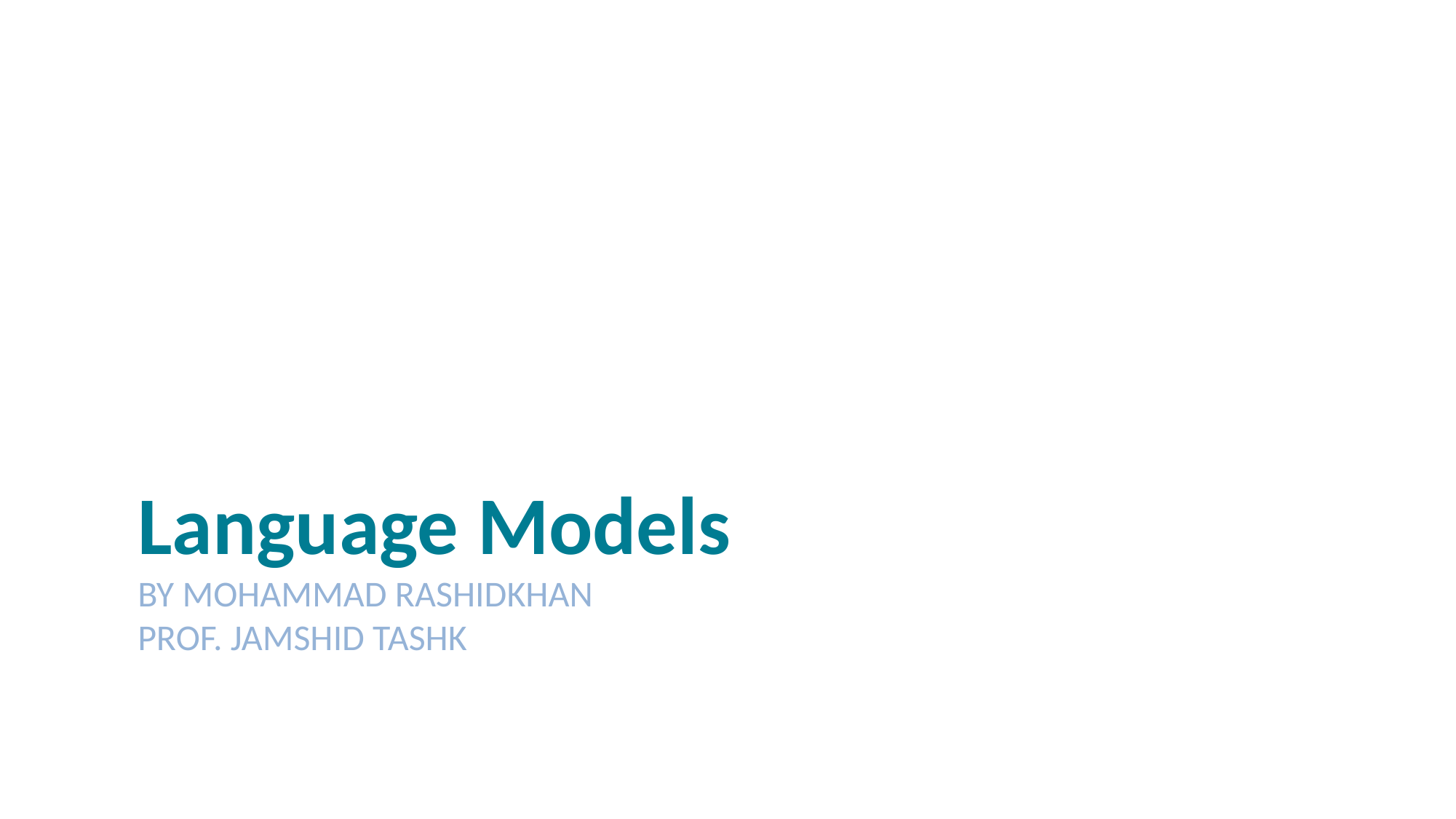

# Language Models
By Mohammad Rashidkhan
Prof. Jamshid Tashk